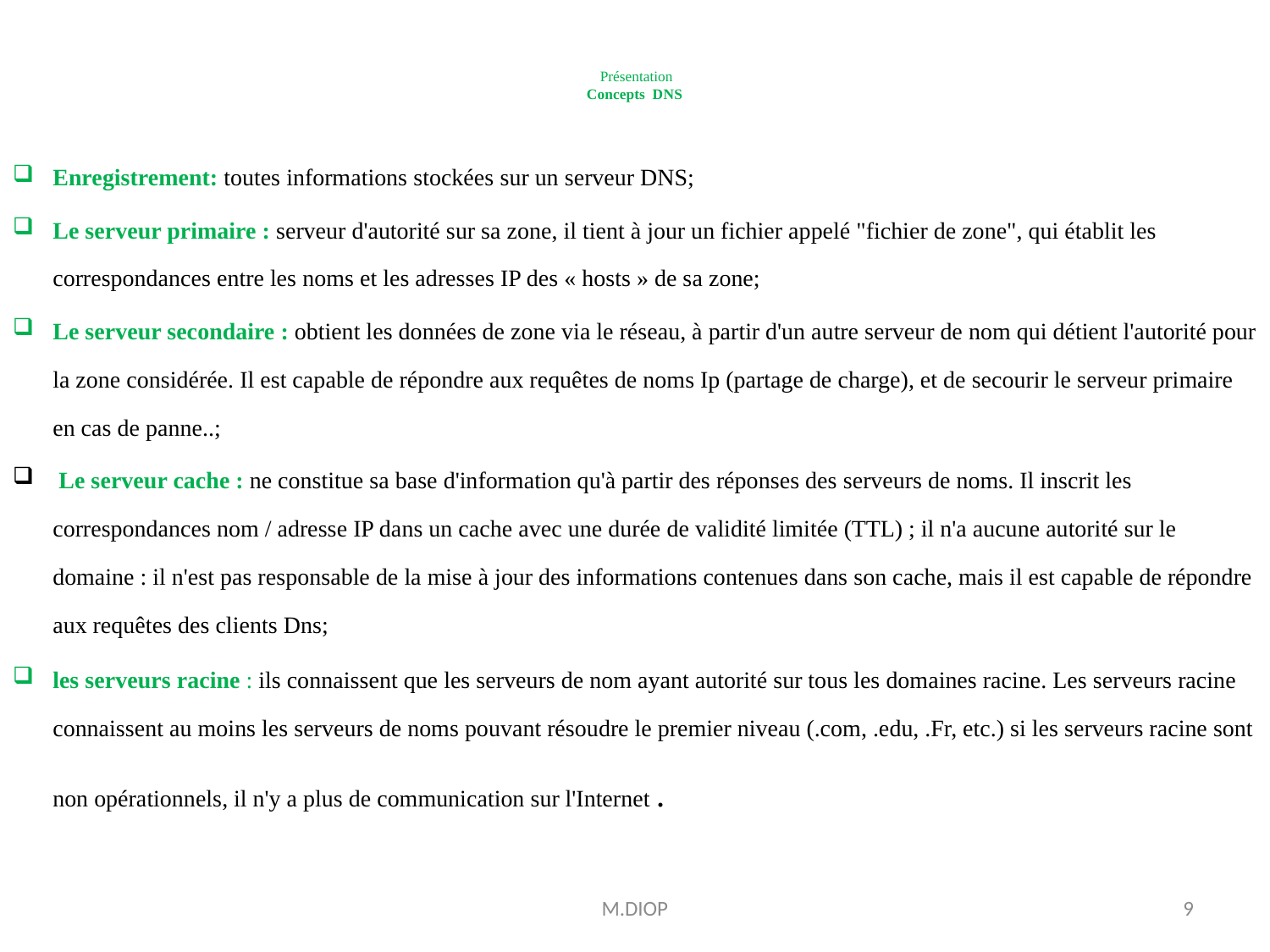

# Présentation Concepts  DNS
Enregistrement: toutes informations stockées sur un serveur DNS;
Le serveur primaire : serveur d'autorité sur sa zone, il tient à jour un fichier appelé "fichier de zone", qui établit les correspondances entre les noms et les adresses IP des « hosts » de sa zone;
Le serveur secondaire : obtient les données de zone via le réseau, à partir d'un autre serveur de nom qui détient l'autorité pour la zone considérée. Il est capable de répondre aux requêtes de noms Ip (partage de charge), et de secourir le serveur primaire en cas de panne..;
 Le serveur cache : ne constitue sa base d'information qu'à partir des réponses des serveurs de noms. Il inscrit les correspondances nom / adresse IP dans un cache avec une durée de validité limitée (TTL) ; il n'a aucune autorité sur le domaine : il n'est pas responsable de la mise à jour des informations contenues dans son cache, mais il est capable de répondre aux requêtes des clients Dns;
les serveurs racine : ils connaissent que les serveurs de nom ayant autorité sur tous les domaines racine. Les serveurs racine connaissent au moins les serveurs de noms pouvant résoudre le premier niveau (.com, .edu, .Fr, etc.) si les serveurs racine sont non opérationnels, il n'y a plus de communication sur l'Internet .

M.DIOP
9